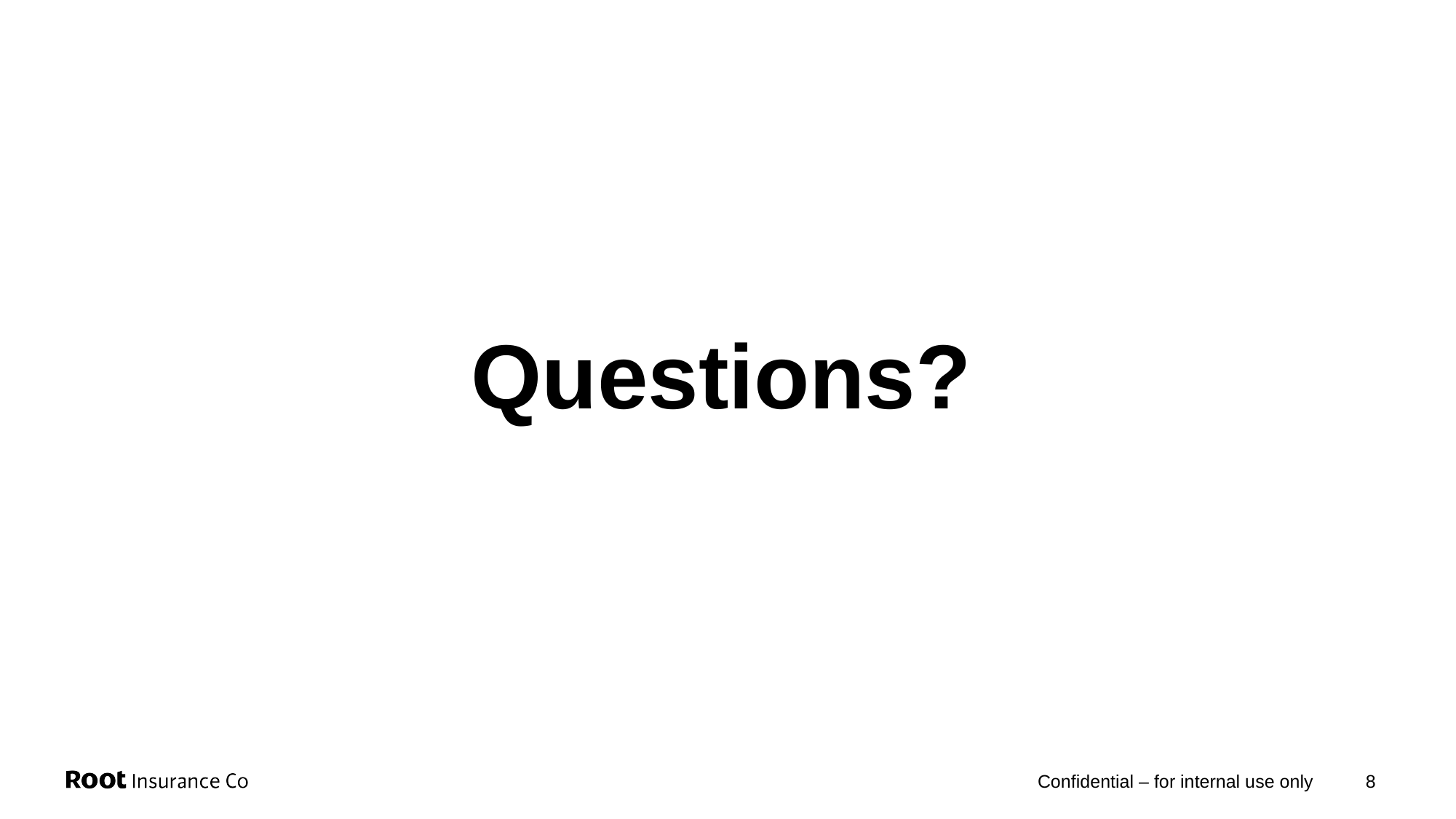

# Questions?
Confidential – for internal use only
8